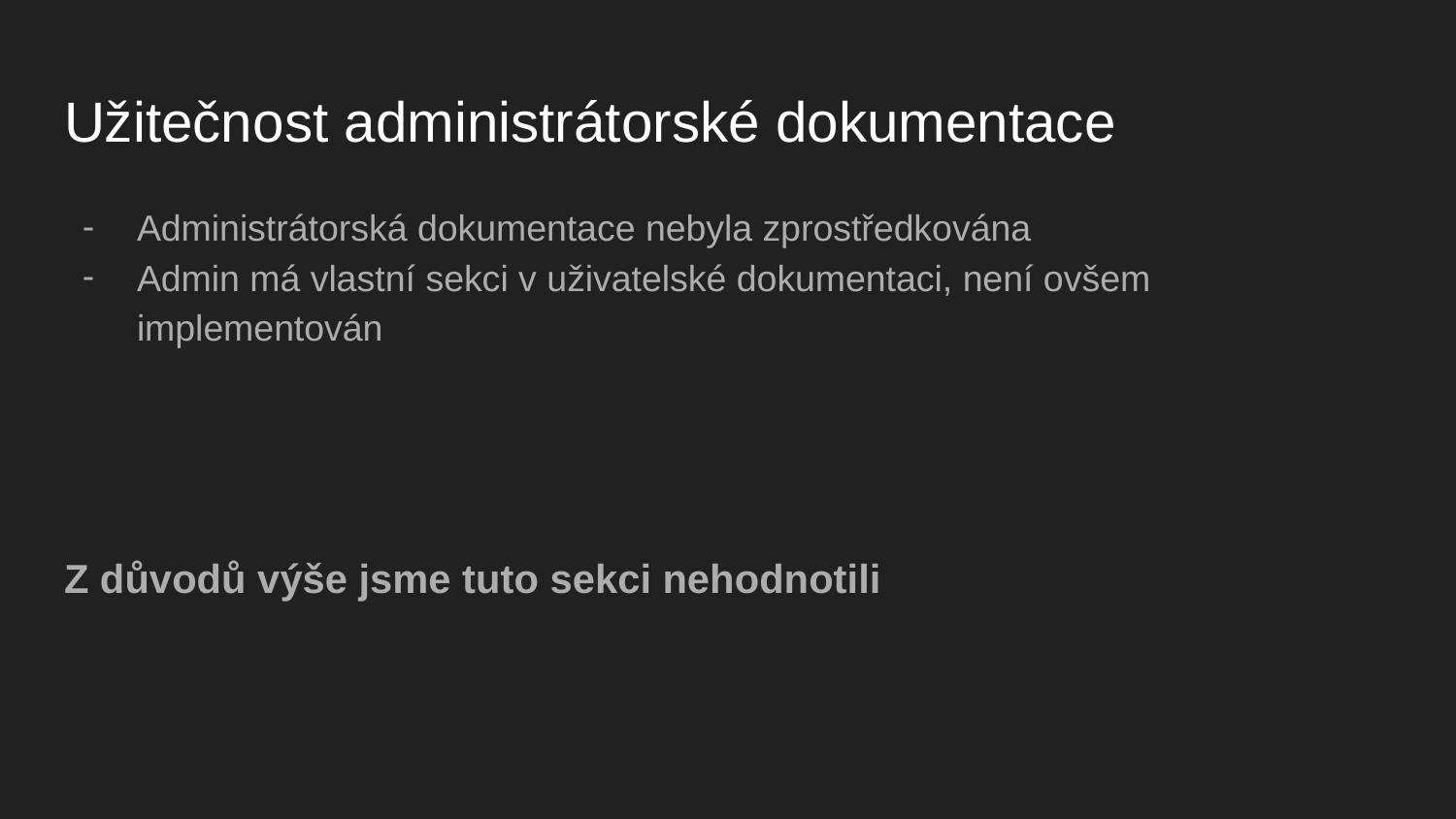

# Užitečnost administrátorské dokumentace
Administrátorská dokumentace nebyla zprostředkována
Admin má vlastní sekci v uživatelské dokumentaci, není ovšem implementován

Z důvodů výše jsme tuto sekci nehodnotili